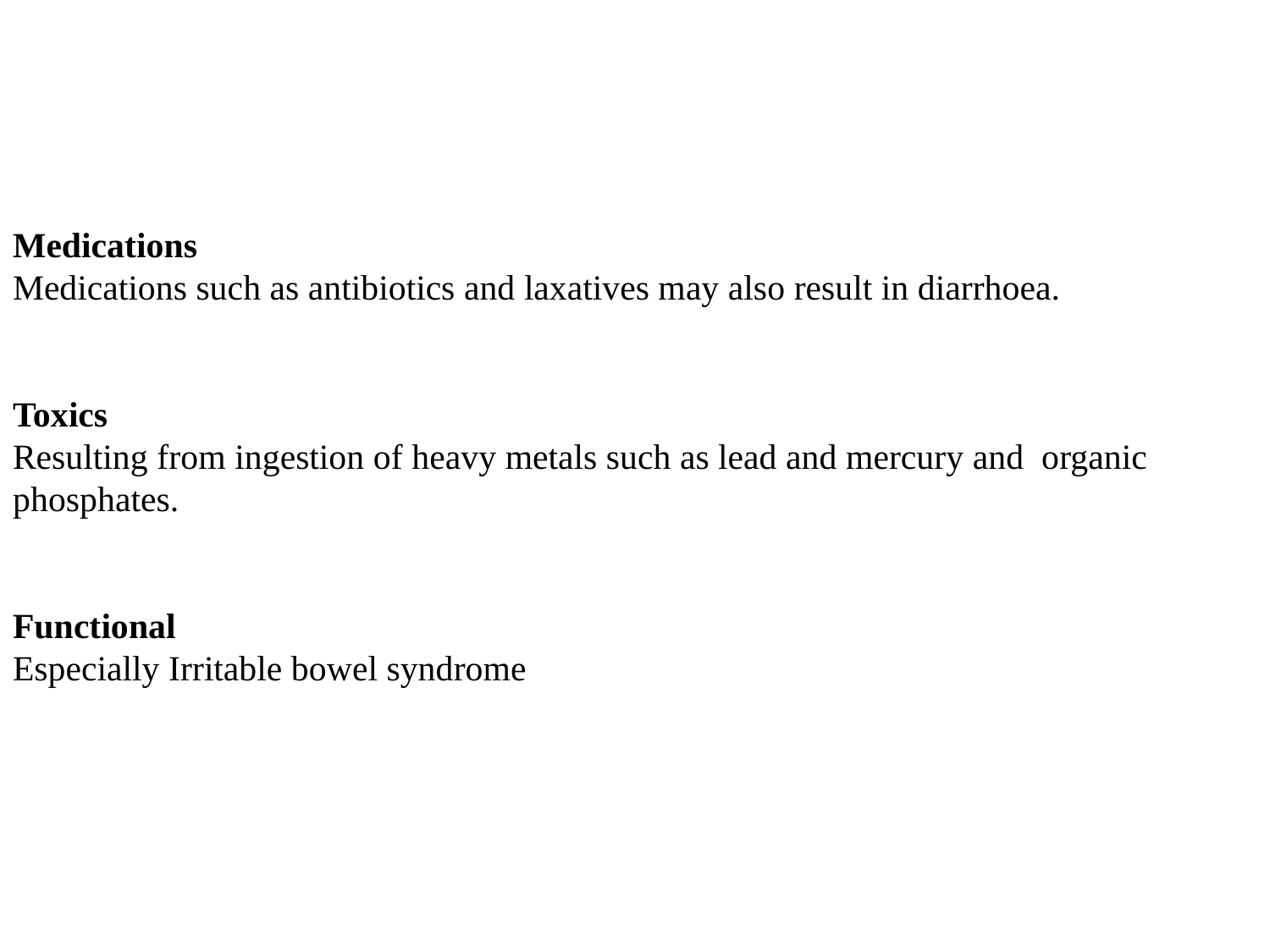

Medications
Medications such as antibiotics and laxatives may also result in diarrhoea.

Toxics
Resulting from ingestion of heavy metals such as lead and mercury and  organic phosphates.

Functional
Especially Irritable bowel syndrome